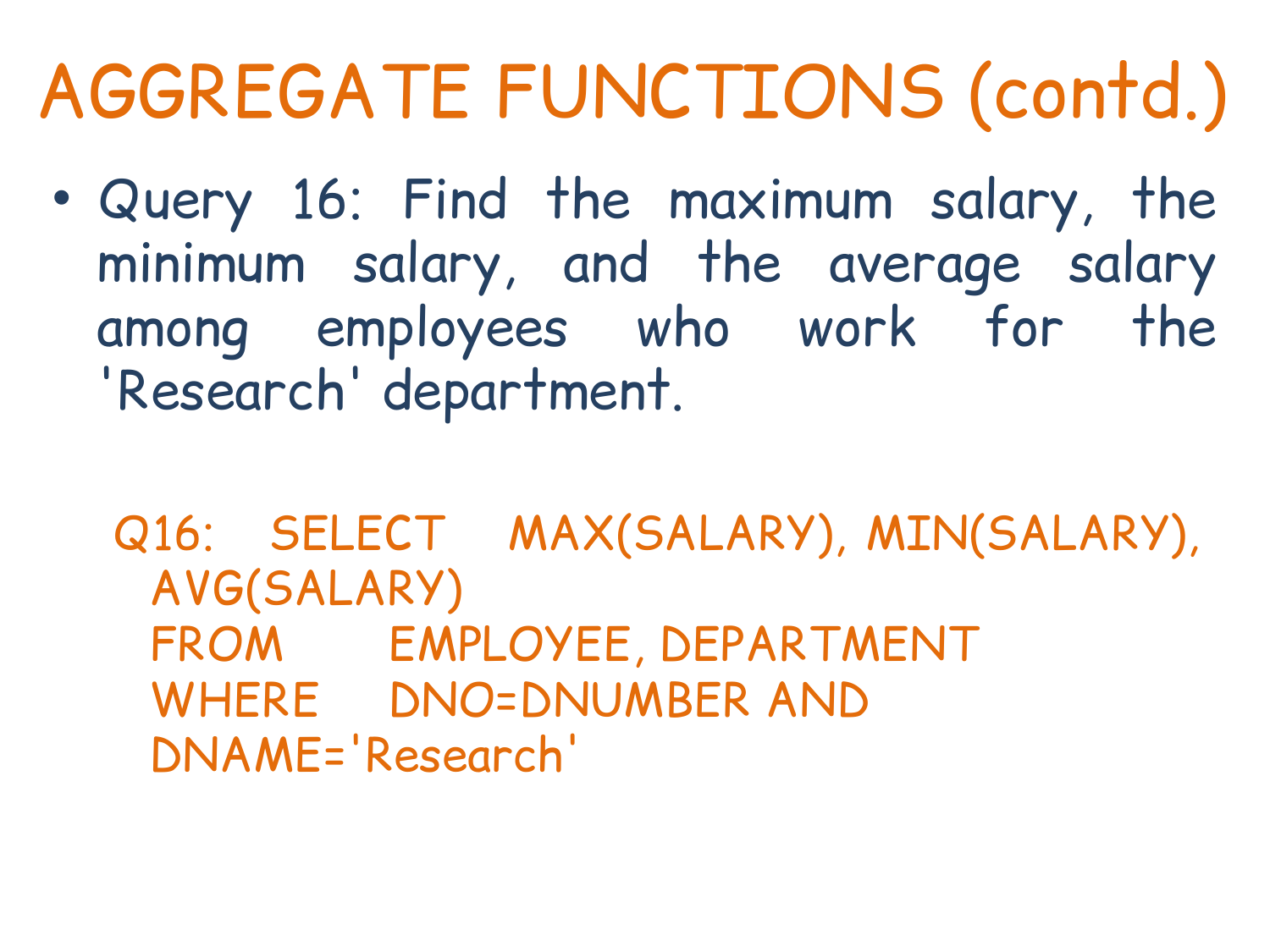

# AGGREGATE FUNCTIONS (contd.)
Query 16: Find the maximum salary, the minimum salary, and the average salary among employees who work for the 'Research' department.

Q16: 	SELECT 	MAX(SALARY), 						MIN(SALARY), AVG(SALARY)
		FROM	EMPLOYEE, DEPARTMENT
		WHERE	DNO=DNUMBER AND 					DNAME='Research'